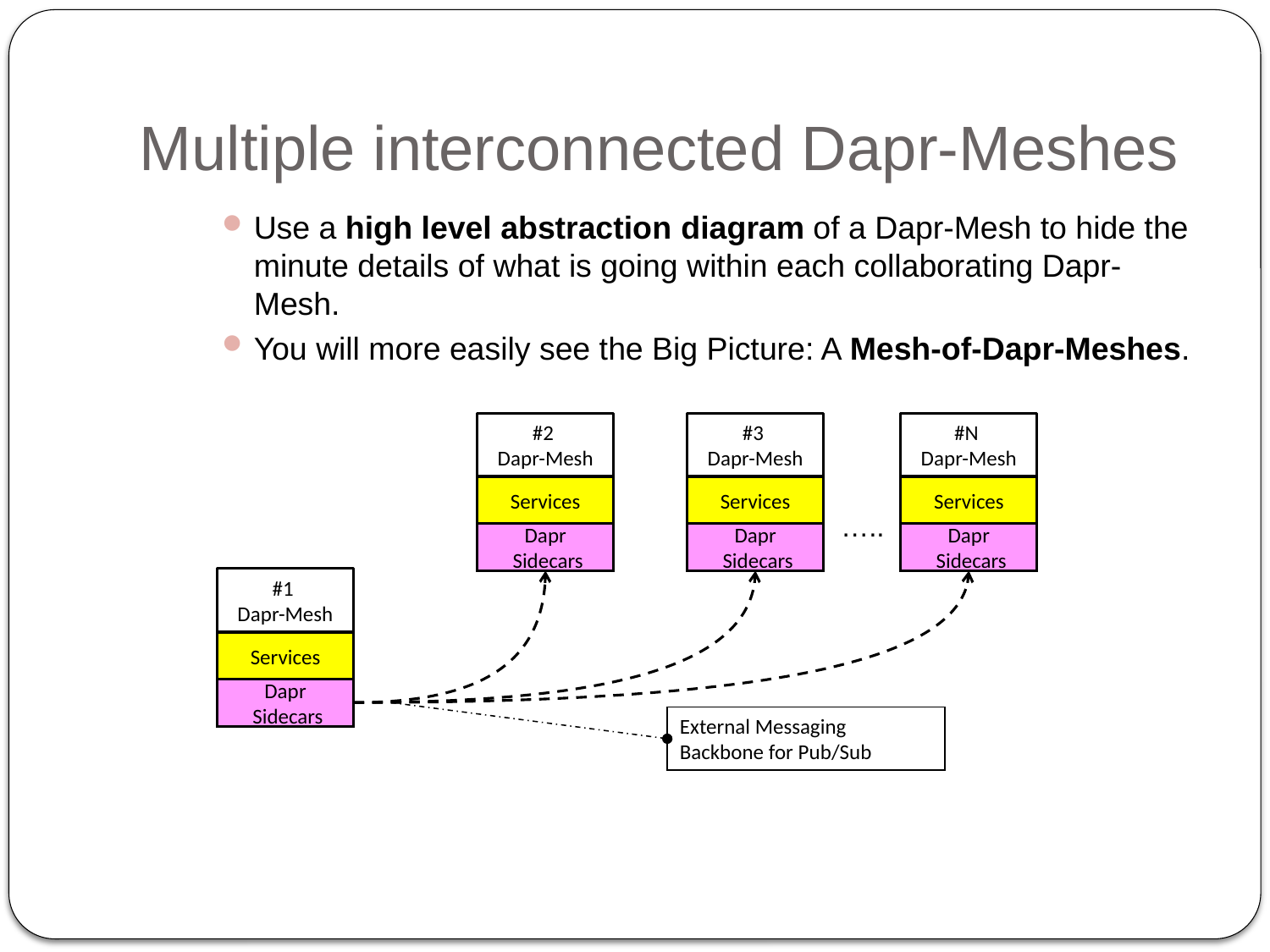

# Multiple interconnected Dapr-Meshes
Use a high level abstraction diagram of a Dapr-Mesh to hide the minute details of what is going within each collaborating Dapr-Mesh.
You will more easily see the Big Picture: A Mesh-of-Dapr-Meshes.

#2
Dapr-Mesh
Services
Dapr
 Sidecars
#3
Dapr-Mesh
Services
Dapr
 Sidecars
#N
Dapr-Mesh
Services
Dapr
 Sidecars
…..
#1
Dapr-Mesh
Services
Dapr
 Sidecars
External Messaging Backbone for Pub/Sub